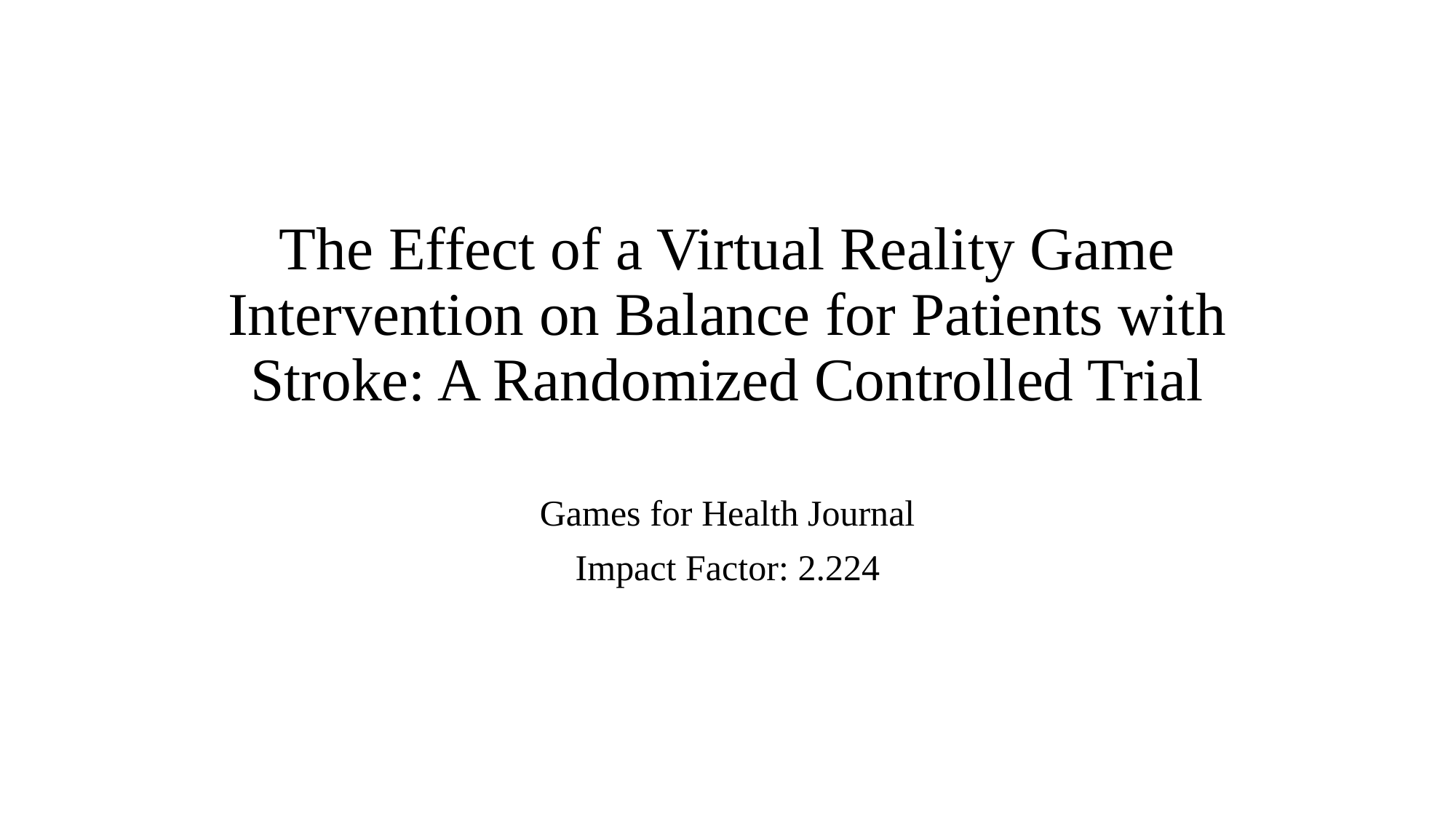

# The Effect of a Virtual Reality Game Intervention on Balance for Patients with Stroke: A Randomized Controlled Trial

Games for Health Journal
Impact Factor: 2.224